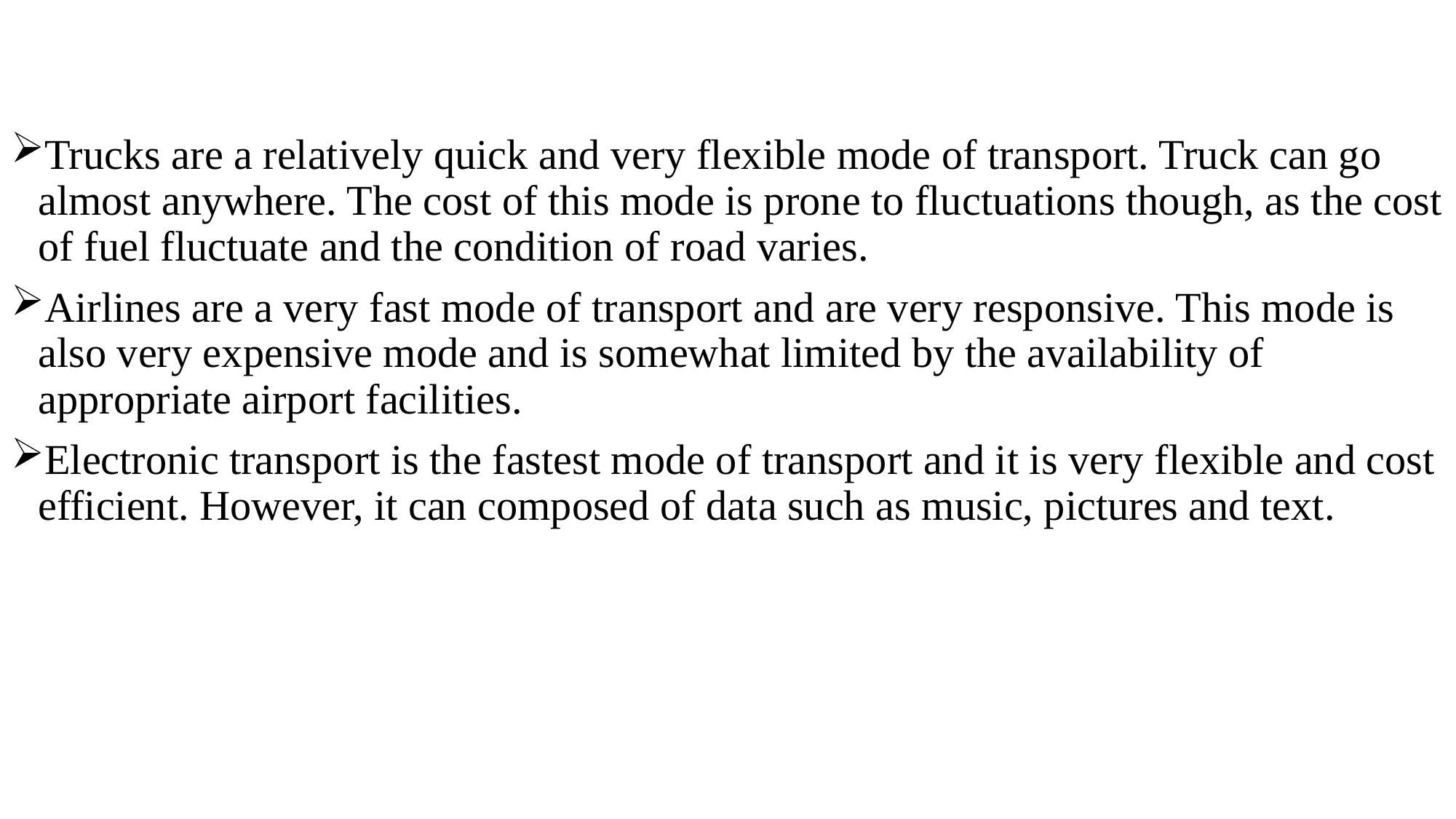

Trucks are a relatively quick and very flexible mode of transport. Truck can go almost anywhere. The cost of this mode is prone to fluctuations though, as the cost of fuel fluctuate and the condition of road varies.
Airlines are a very fast mode of transport and are very responsive. This mode is also very expensive mode and is somewhat limited by the availability of appropriate airport facilities.
Electronic transport is the fastest mode of transport and it is very flexible and cost efficient. However, it can composed of data such as music, pictures and text.